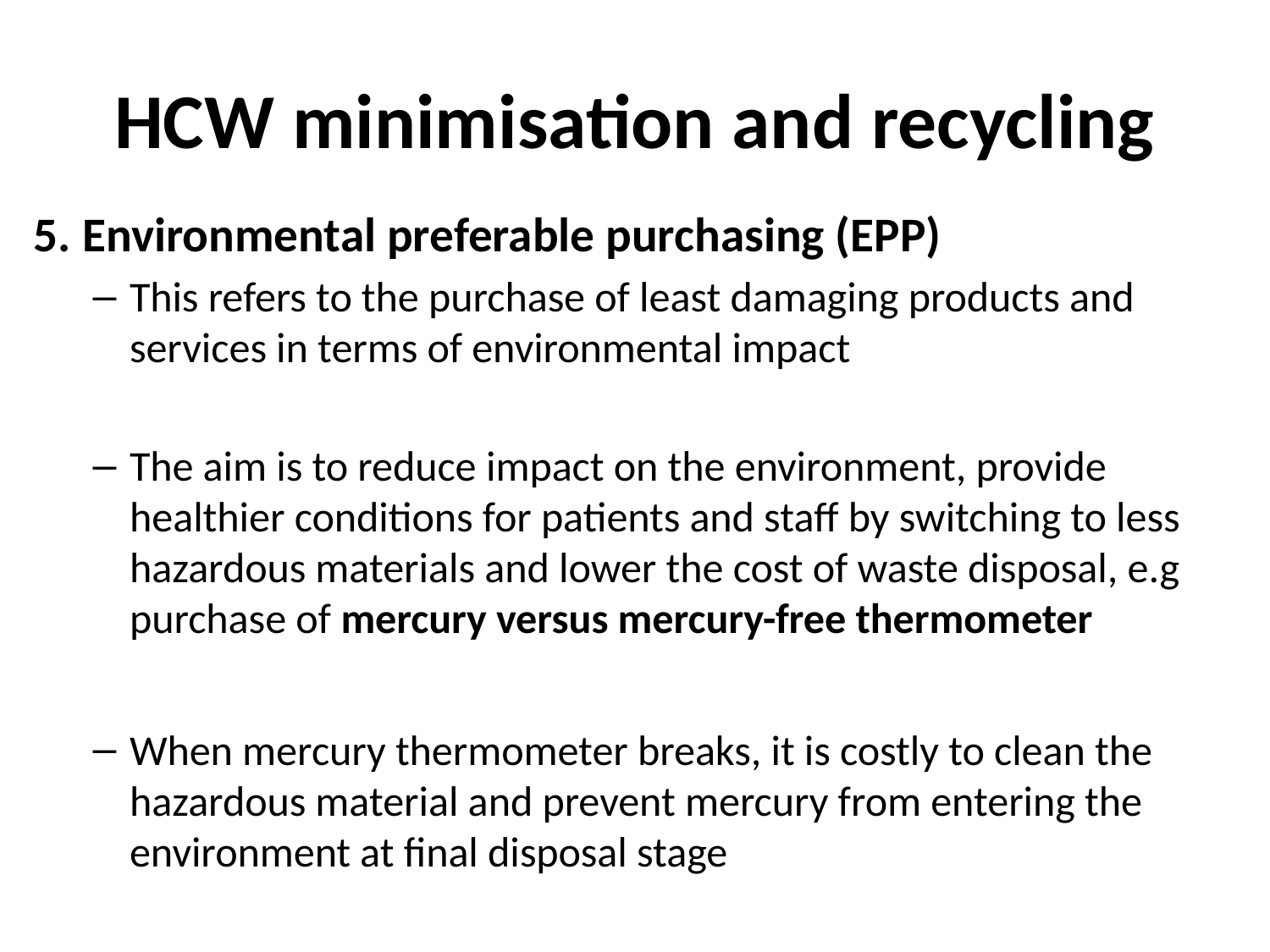

# HCW minimisation and recycling
5. Environmental preferable purchasing (EPP)
This refers to the purchase of least damaging products and services in terms of environmental impact

The aim is to reduce impact on the environment, provide healthier conditions for patients and staff by switching to less hazardous materials and lower the cost of waste disposal, e.g purchase of mercury versus mercury-free thermometer

When mercury thermometer breaks, it is costly to clean the hazardous material and prevent mercury from entering the environment at final disposal stage